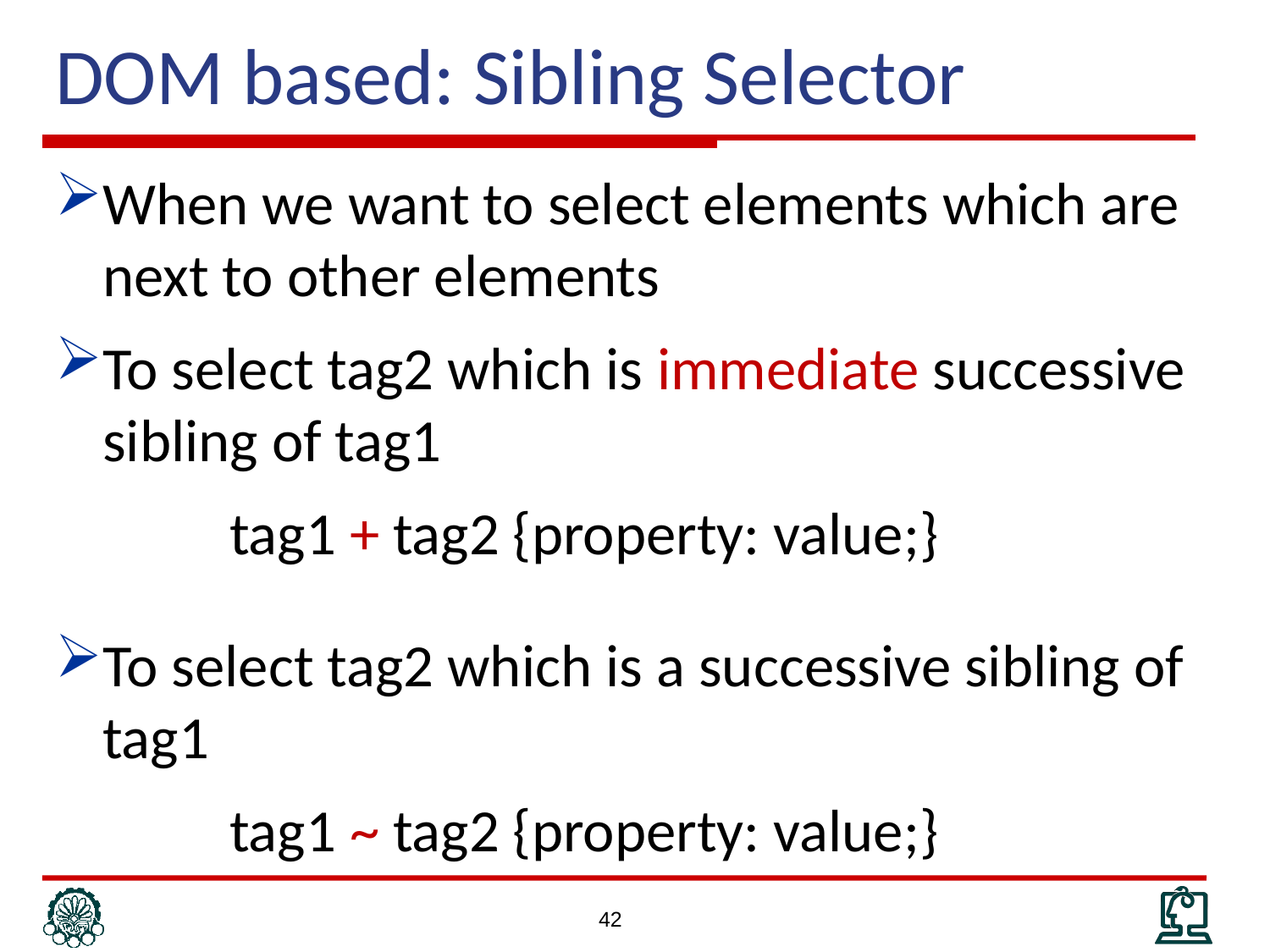

# DOM based: Sibling Selector
When we want to select elements which are next to other elements
To select tag2 which is immediate successive sibling of tag1
		tag1 + tag2 {property: value;}

To select tag2 which is a successive sibling of tag1
		tag1 ~ tag2 {property: value;}
42